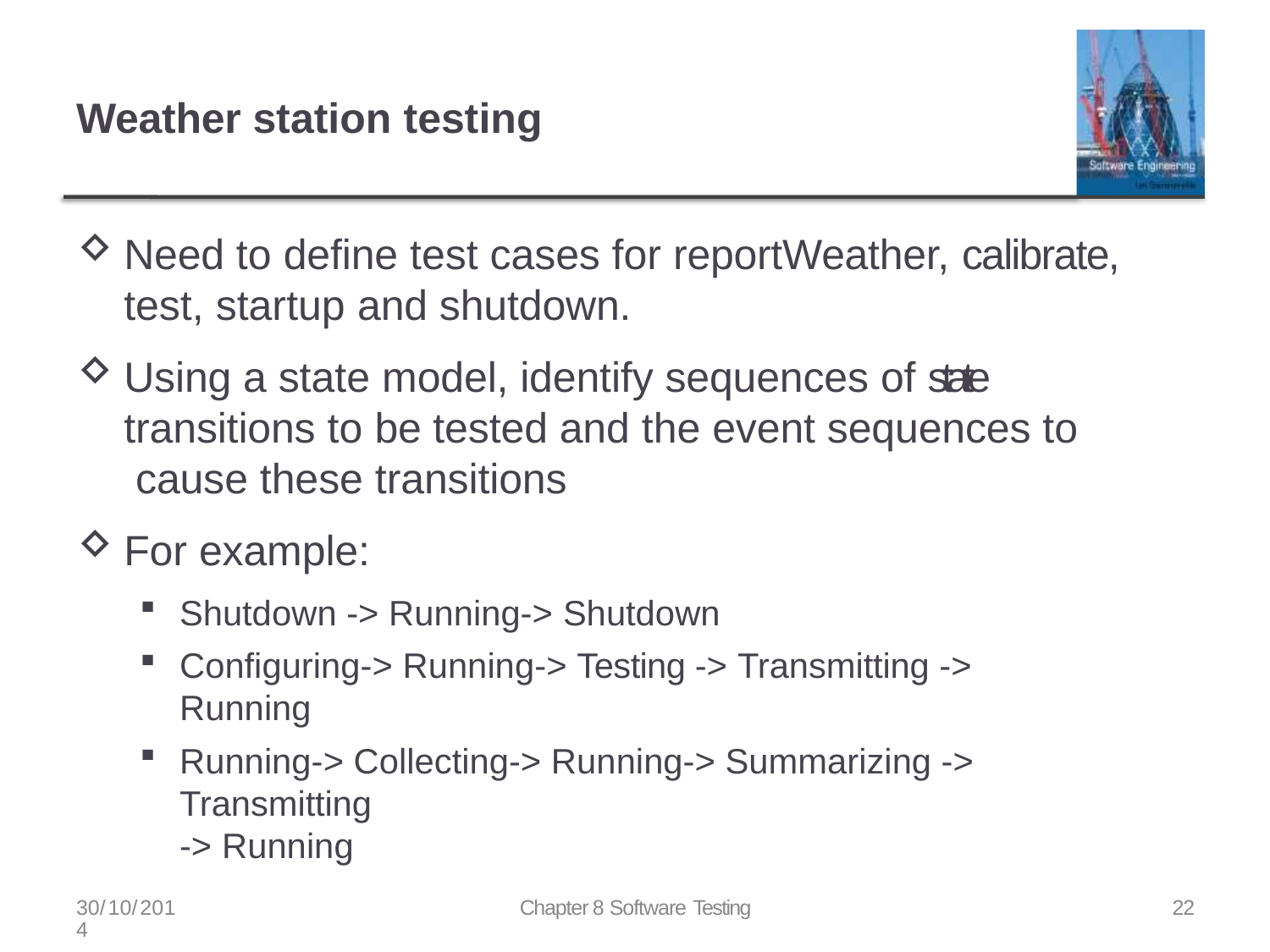

# Weather station testing
Need to define test cases for reportWeather, calibrate,
test, startup and shutdown.
Using a state model, identify sequences of state  transitions to be tested and the event sequences to  cause these transitions
For example:
Shutdown -> Running-> Shutdown
Configuring-> Running-> Testing -> Transmitting -> Running
Running-> Collecting-> Running-> Summarizing -> Transmitting
-> Running
30/10/2014
Chapter 8 Software Testing
22